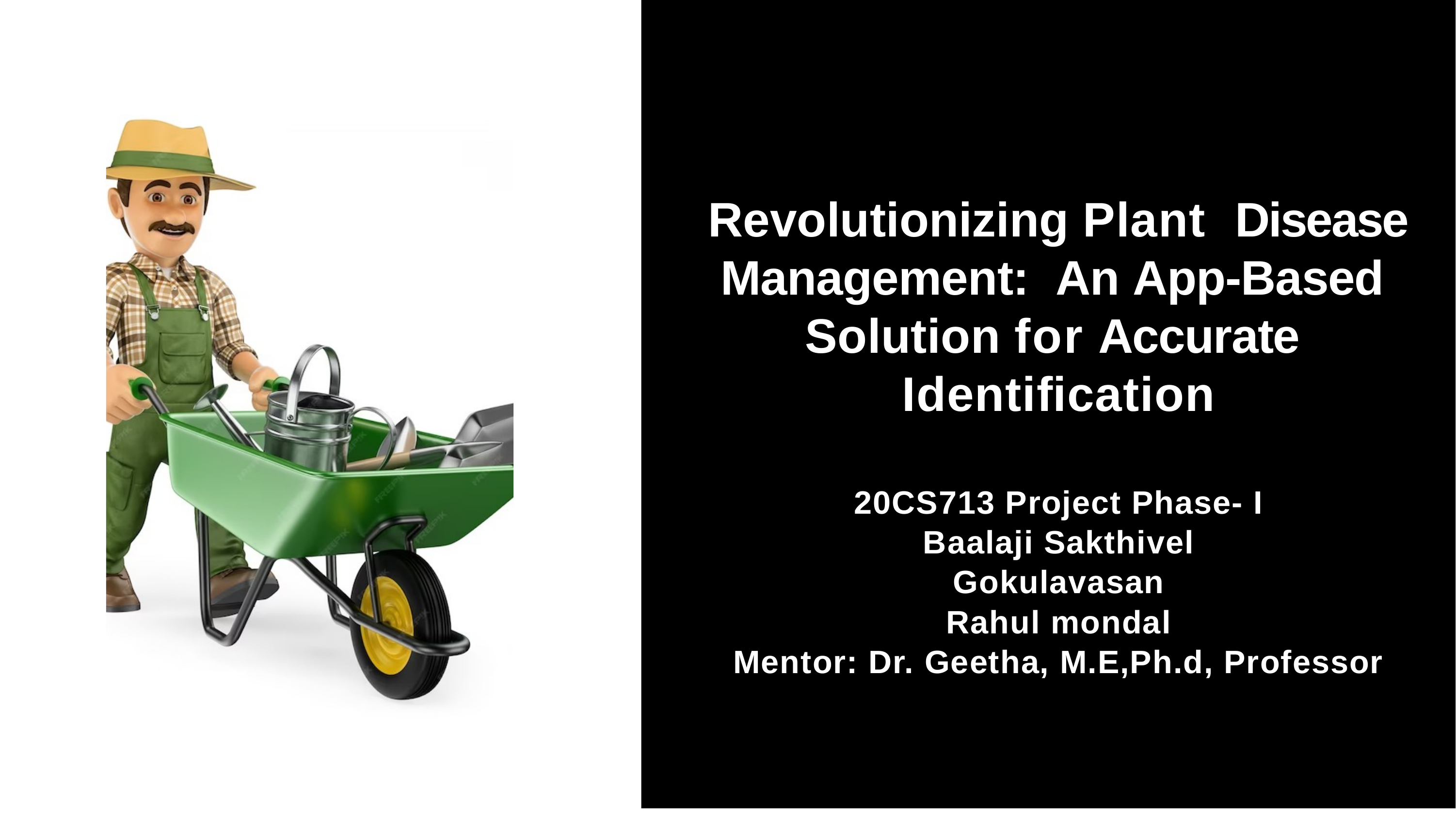

Revolutionizing Plant  Disease Management:  An App-Based  Solution for Accurate  Identiﬁcation

20CS713 Project Phase- I
Baalaji Sakthivel
Gokulavasan
Rahul mondal
Mentor: Dr. Geetha, M.E,Ph.d, Professor